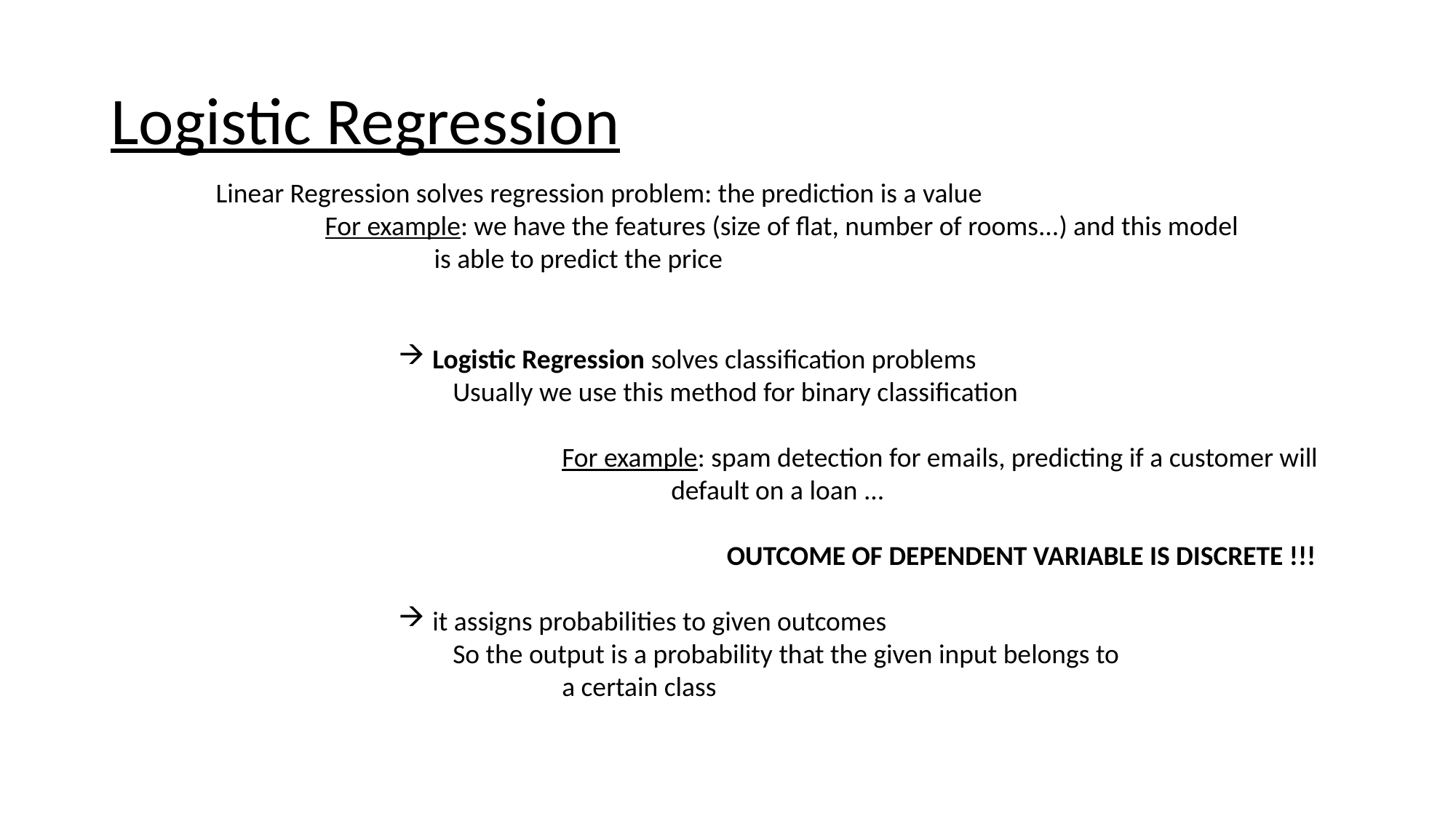

# Logistic Regression
Linear Regression solves regression problem: the prediction is a value
	For example: we have the features (size of flat, number of rooms...) and this model
		is able to predict the price
Logistic Regression solves classification problems
Usually we use this method for binary classification

	For example: spam detection for emails, predicting if a customer will
		default on a loan ...

		         OUTCOME OF DEPENDENT VARIABLE IS DISCRETE !!!

it assigns probabilities to given outcomes
So the output is a probability that the given input belongs to
	a certain class